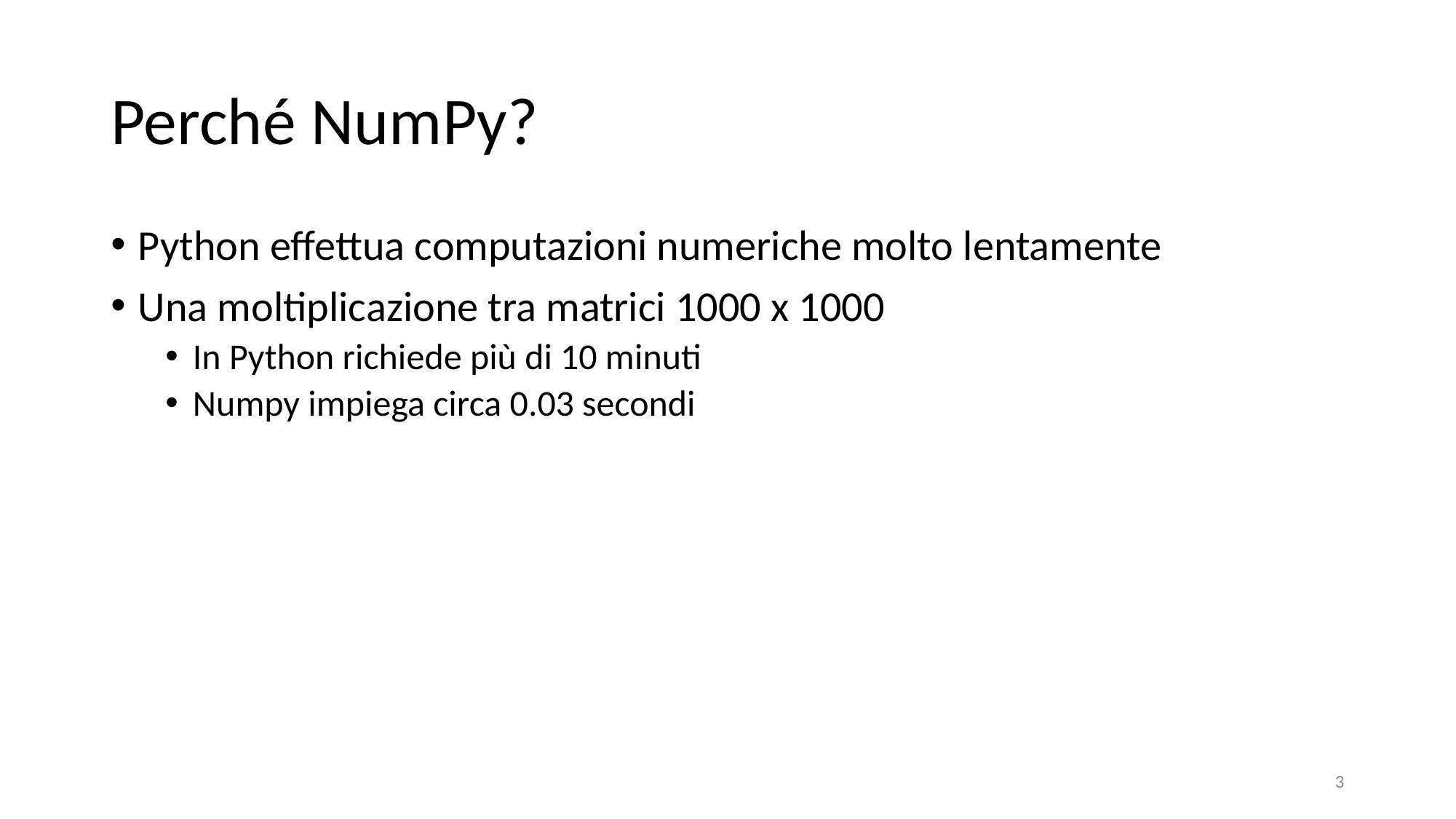

# Perché NumPy?
Python effettua computazioni numeriche molto lentamente
Una moltiplicazione tra matrici 1000 x 1000
In Python richiede più di 10 minuti
Numpy impiega circa 0.03 secondi

3